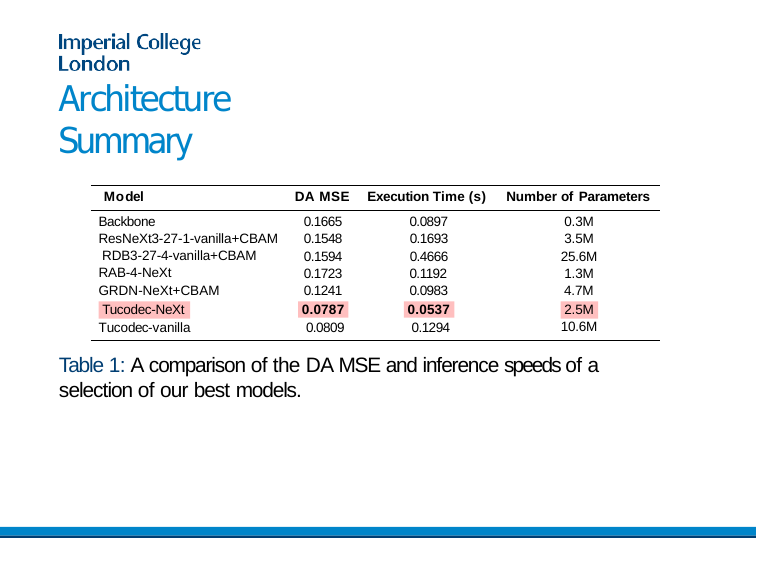

# Architecture Summary

Model
DA MSE
Execution Time (s)
Number of Parameters

Backbone
ResNeXt3-27-1-vanilla+CBAM  RDB3-27-4-vanilla+CBAM  RAB-4-NeXt
GRDN-NeXt+CBAM
0.1665
0.1548
0.1594
0.1723
0.1241
0.0897
0.1693
0.4666
0.1192
0.0983
0.3M
3.5M
25.6M
1.3M
4.7M
2.5M
10.6M
Tucodec-NeXt

0.0787
0.0537

Tucodec-vanilla	0.0809	0.1294

Table 1: A comparison of the DA MSE and inference speeds of a  selection of our best models.